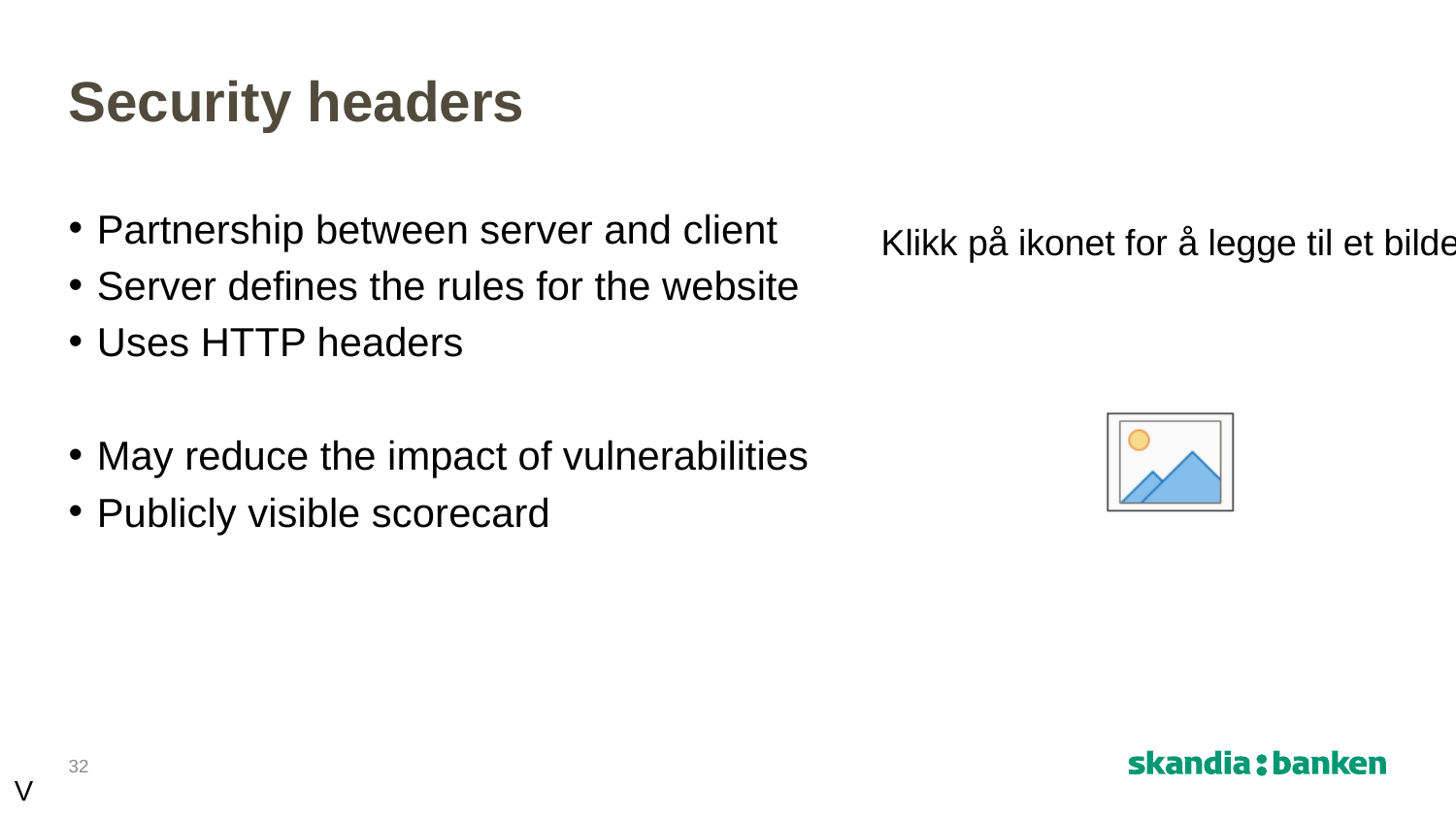

# Security headers

Partnership between server and client
Server defines the rules for the website
Uses HTTP headers

May reduce the impact of vulnerabilities
Publicly visible scorecard

32
V